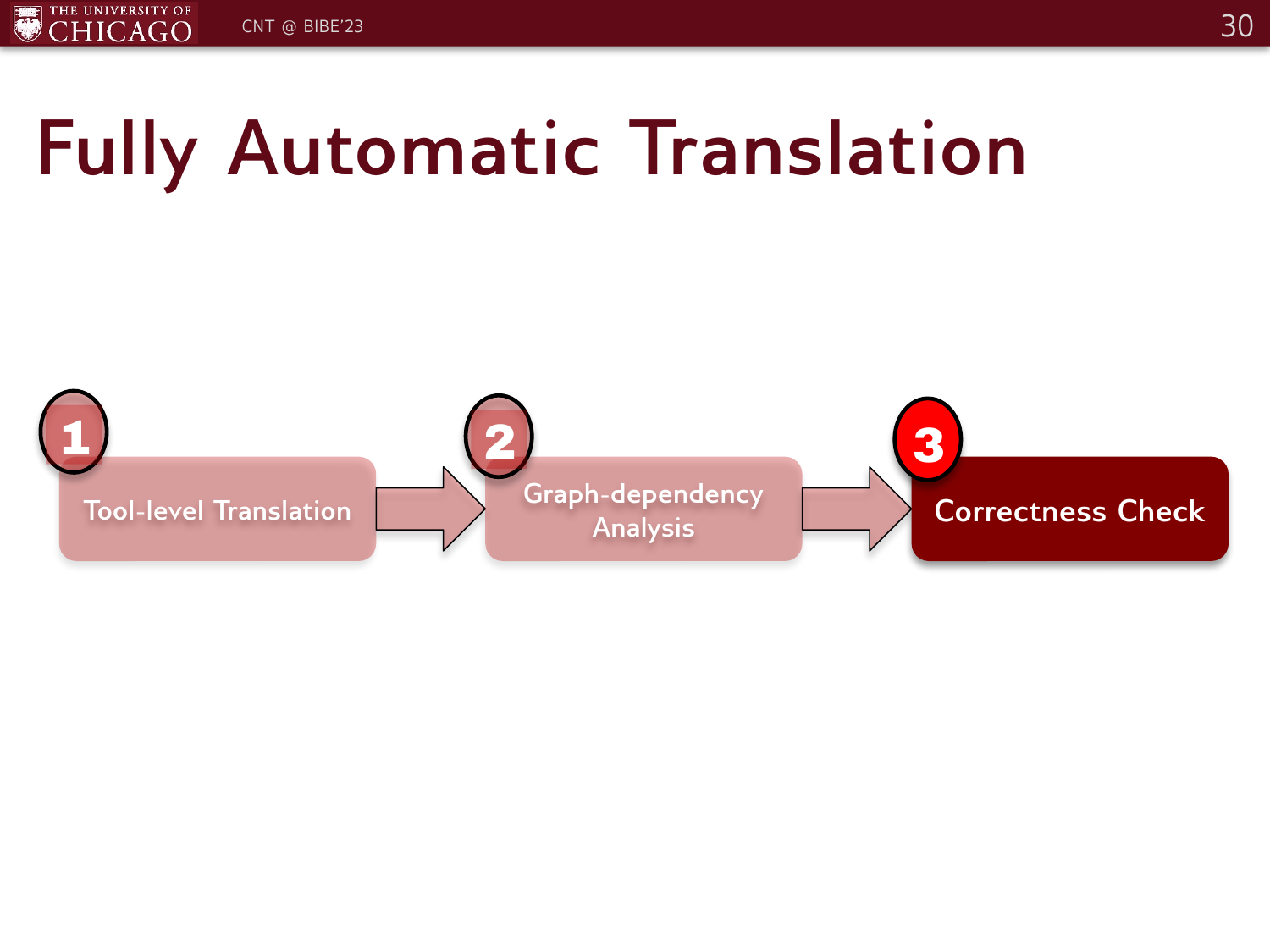

30
CNT @ BIBE’23
# Fully Automatic Translation

1

2

3
Tool-level Translation
Graph-dependency Analysis
Correctness Check